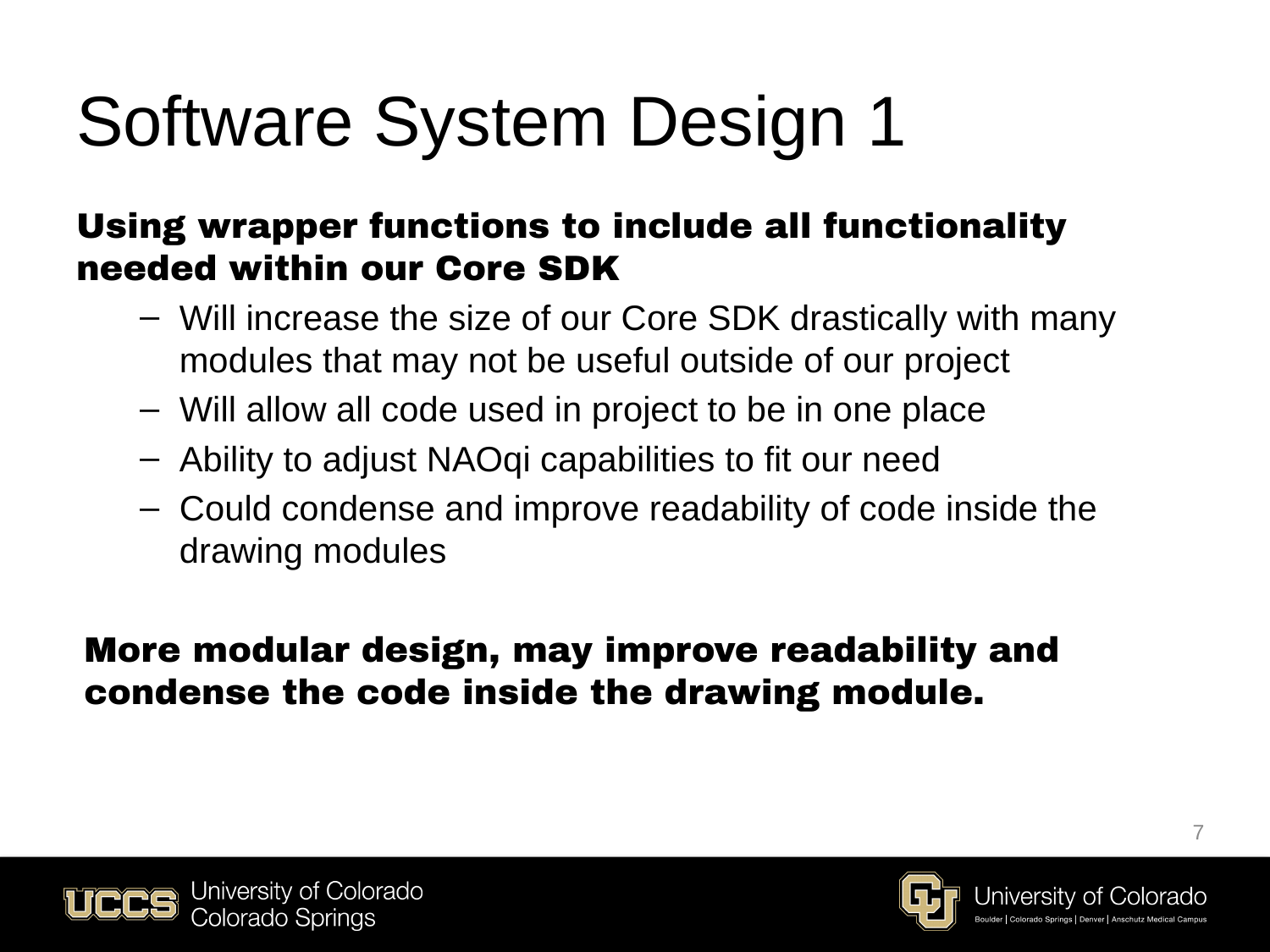

# Software System Design 1
Using wrapper functions to include all functionality needed within our Core SDK
Will increase the size of our Core SDK drastically with many modules that may not be useful outside of our project
Will allow all code used in project to be in one place
Ability to adjust NAOqi capabilities to fit our need
Could condense and improve readability of code inside the drawing modules

More modular design, may improve readability and condense the code inside the drawing module.

7